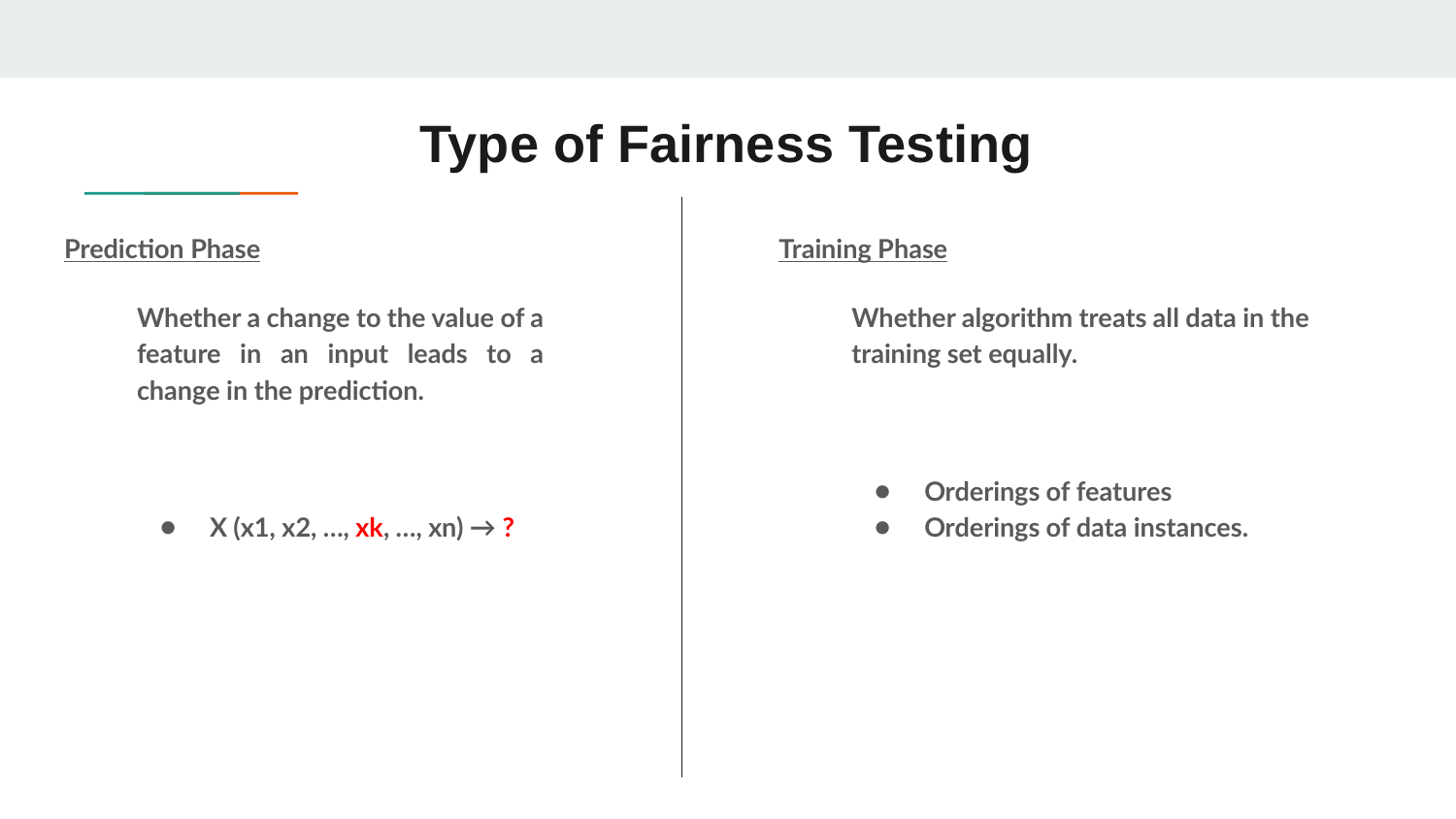

# Type of Fairness Testing
Prediction Phase
Whether a change to the value of a feature in an input leads to a change in the prediction.

X (x1, x2, …, xk, …, xn) → ?

Training Phase
Whether algorithm treats all data in the training set equally.

Orderings of features
Orderings of data instances.